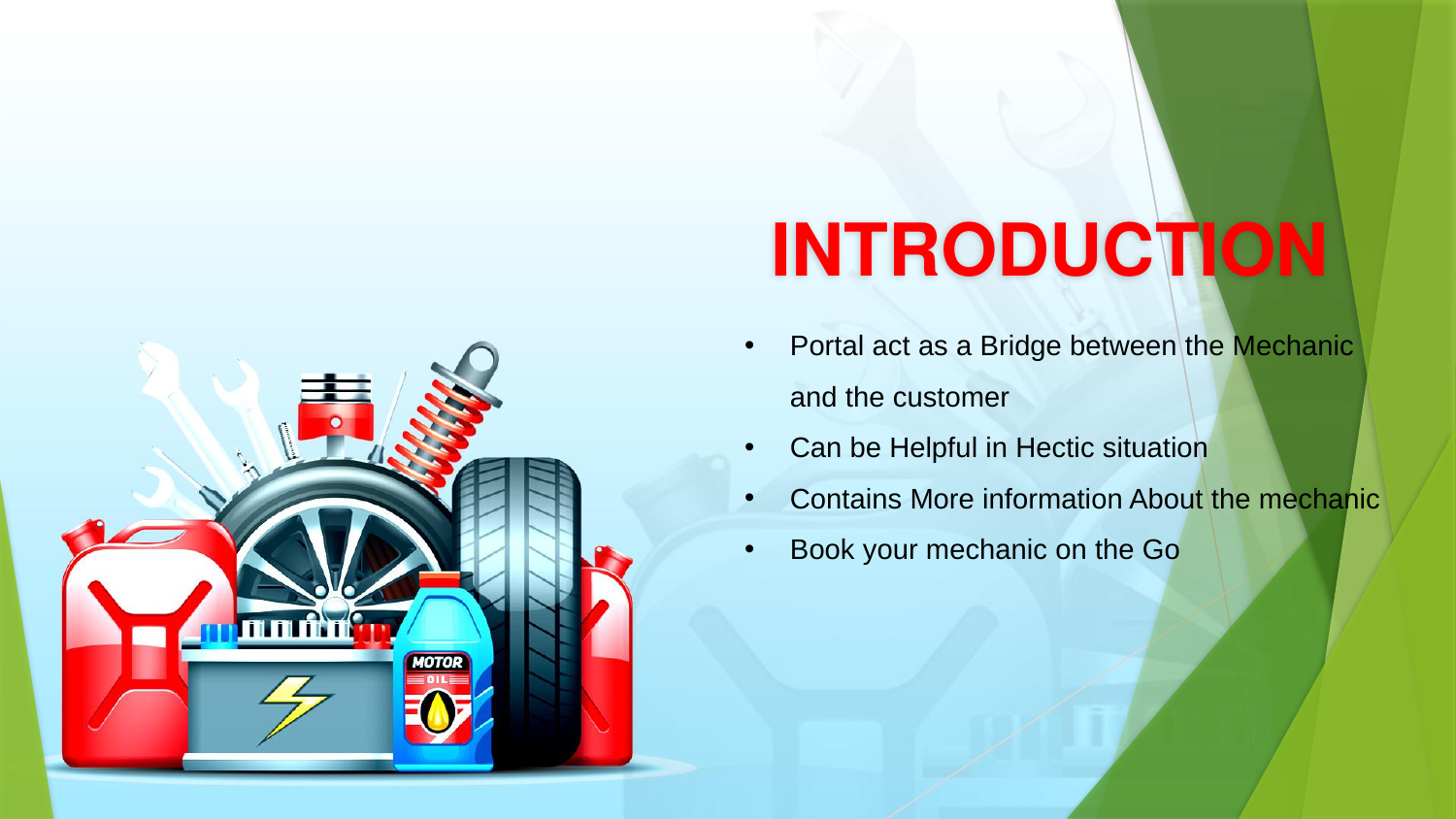

INTRODUCTION
Portal act as a Bridge between the Mechanic and the customer
Can be Helpful in Hectic situation
Contains More information About the mechanic
Book your mechanic on the Go